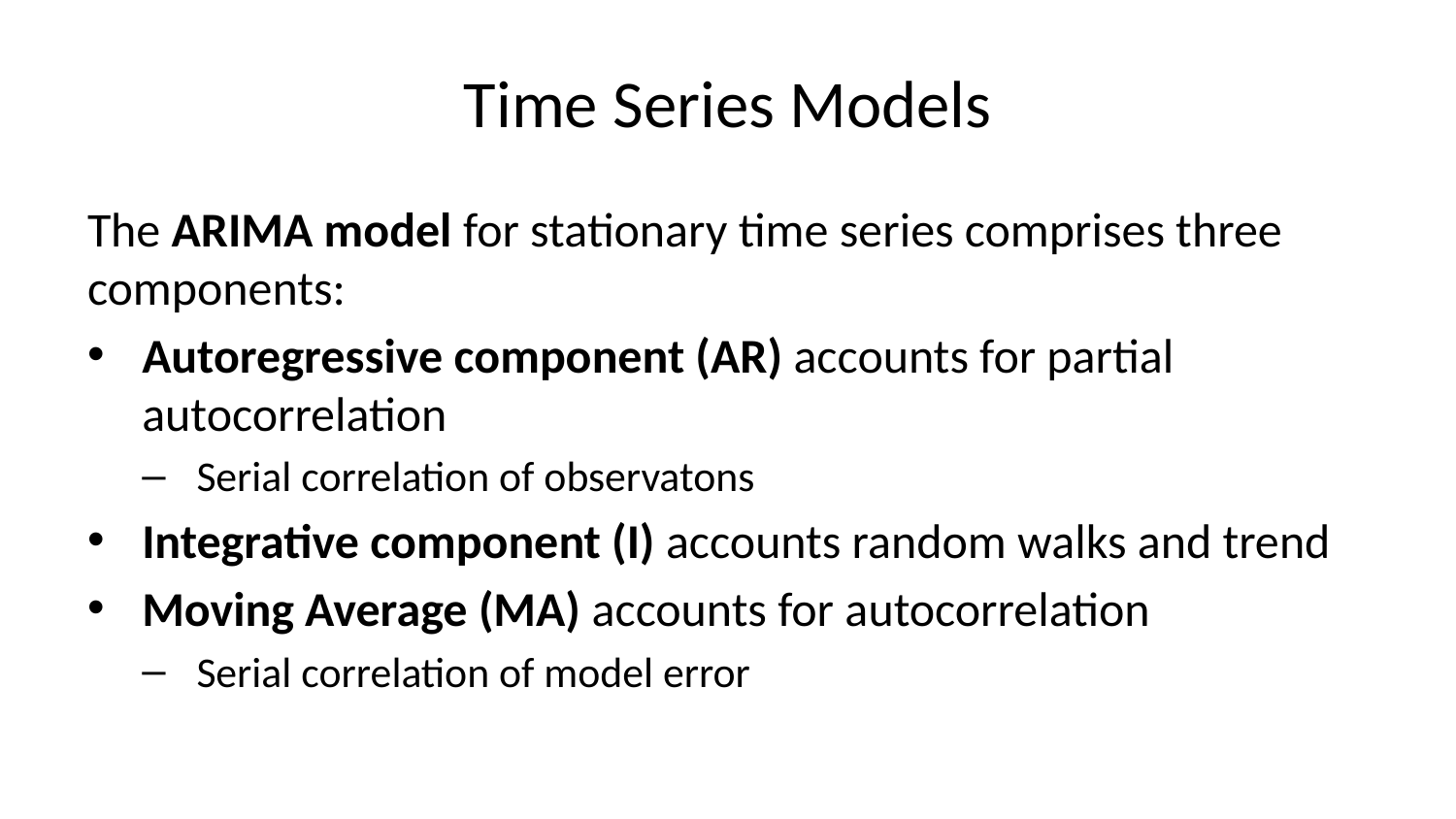

# Time Series Models
The ARIMA model for stationary time series comprises three components:
Autoregressive component (AR) accounts for partial autocorrelation
Serial correlation of observatons
Integrative component (I) accounts random walks and trend
Moving Average (MA) accounts for autocorrelation
Serial correlation of model error